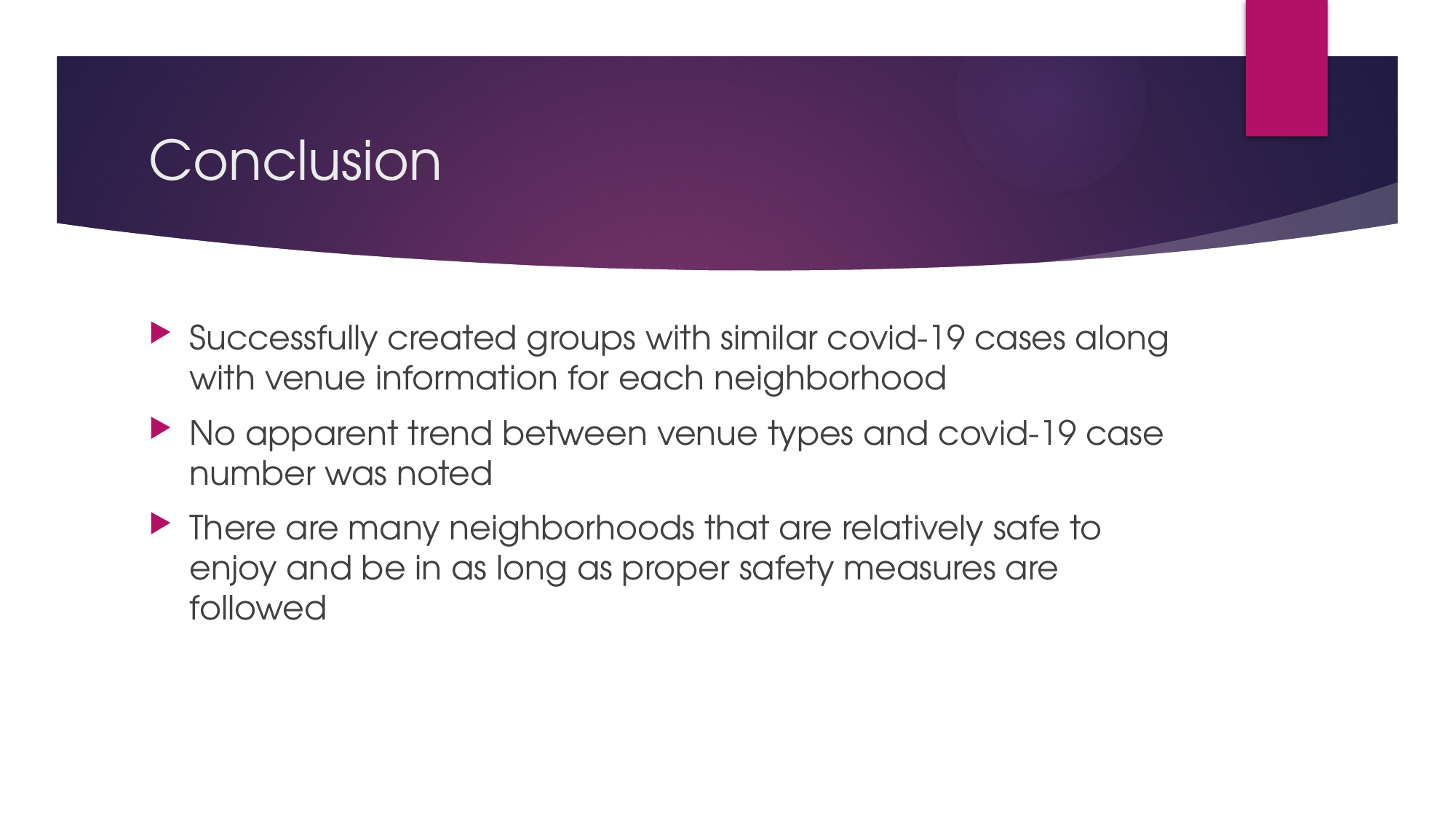

# Conclusion
Successfully created groups with similar covid-19 cases along with venue information for each neighborhood
No apparent trend between venue types and covid-19 case number was noted
There are many neighborhoods that are relatively safe to enjoy and be in as long as proper safety measures are followed